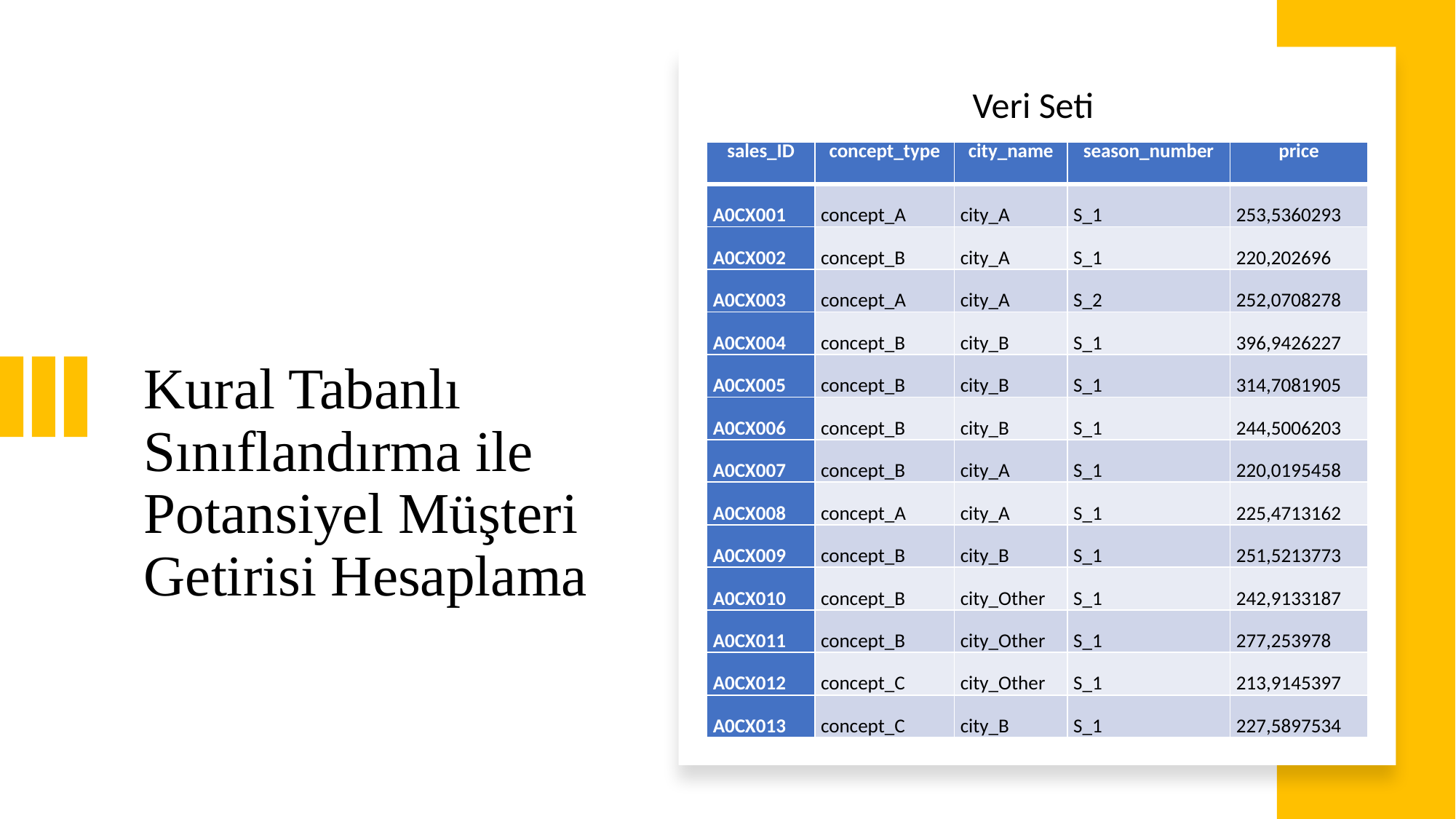

Veri Seti
| sales\_ID | concept\_type | city\_name | season\_number | price |
| --- | --- | --- | --- | --- |
| A0CX001 | concept\_A | city\_A | S\_1 | 253,5360293 |
| A0CX002 | concept\_B | city\_A | S\_1 | 220,202696 |
| A0CX003 | concept\_A | city\_A | S\_2 | 252,0708278 |
| A0CX004 | concept\_B | city\_B | S\_1 | 396,9426227 |
| A0CX005 | concept\_B | city\_B | S\_1 | 314,7081905 |
| A0CX006 | concept\_B | city\_B | S\_1 | 244,5006203 |
| A0CX007 | concept\_B | city\_A | S\_1 | 220,0195458 |
| A0CX008 | concept\_A | city\_A | S\_1 | 225,4713162 |
| A0CX009 | concept\_B | city\_B | S\_1 | 251,5213773 |
| A0CX010 | concept\_B | city\_Other | S\_1 | 242,9133187 |
| A0CX011 | concept\_B | city\_Other | S\_1 | 277,253978 |
| A0CX012 | concept\_C | city\_Other | S\_1 | 213,9145397 |
| A0CX013 | concept\_C | city\_B | S\_1 | 227,5897534 |
# Kural Tabanlı Sınıflandırma ile Potansiyel Müşteri Getirisi Hesaplama